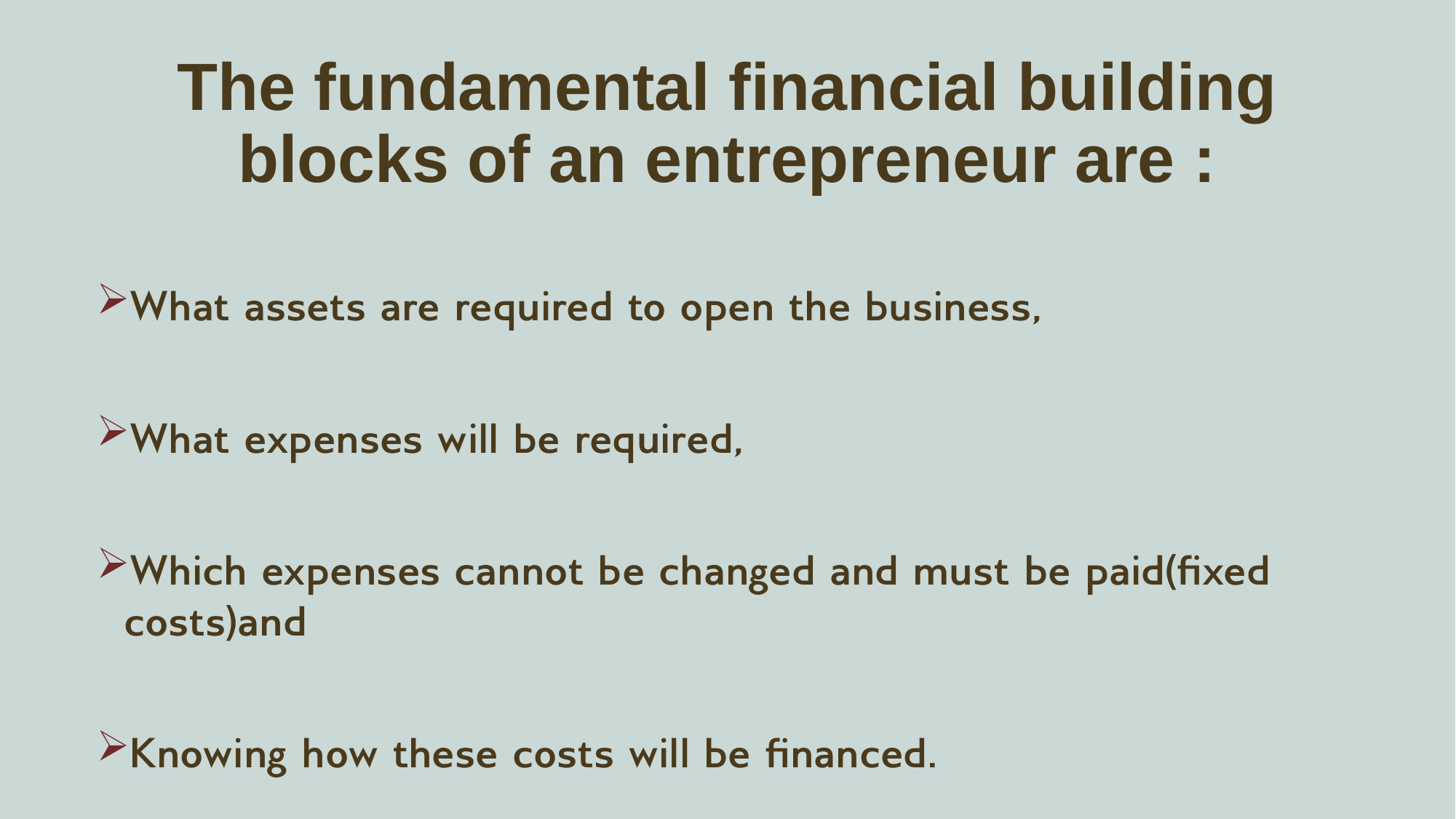

# The fundamental financial building blocks of an entrepreneur are :
What assets are required to open the business,

What expenses will be required,

Which expenses cannot be changed and must be paid(fixed costs)and

Knowing how these costs will be financed.